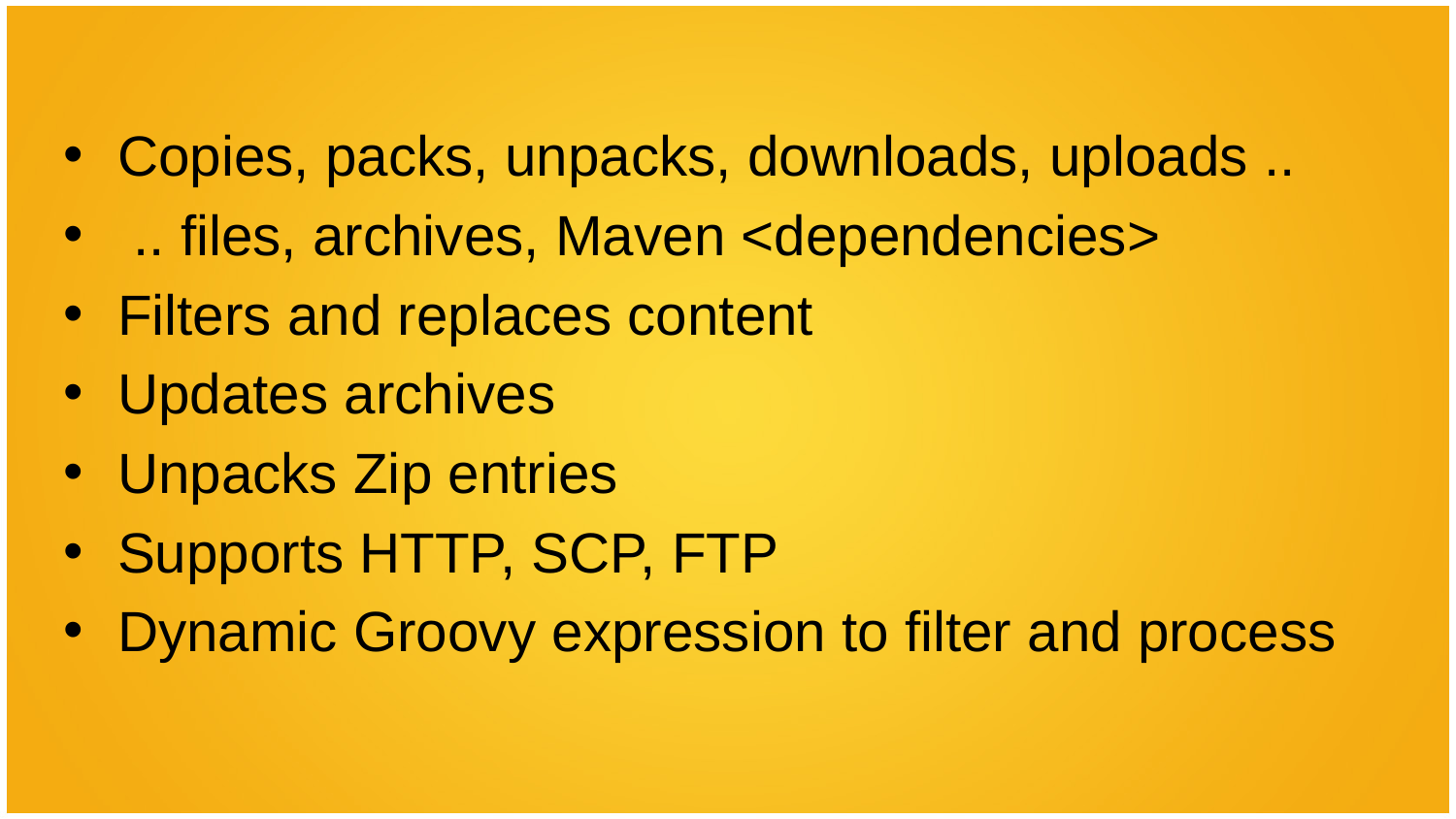

Copies, packs, unpacks, downloads, uploads ..
 .. files, archives, Maven <dependencies>
Filters and replaces content
Updates archives
Unpacks Zip entries
Supports HTTP, SCP, FTP
Dynamic Groovy expression to filter and process